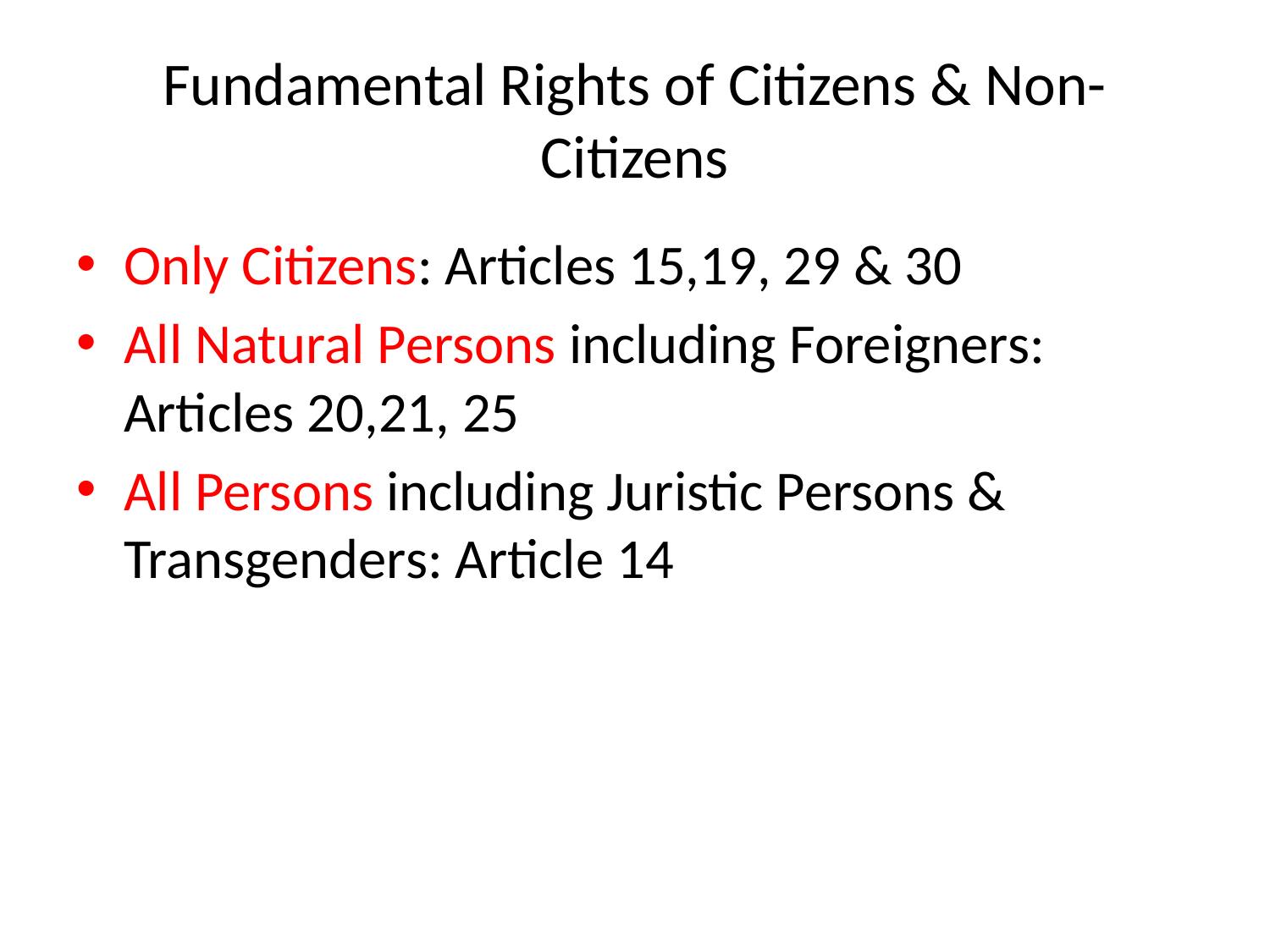

# Fundamental Rights of Citizens & Non-Citizens
Only Citizens: Articles 15,19, 29 & 30
All Natural Persons including Foreigners: Articles 20,21, 25
All Persons including Juristic Persons & Transgenders: Article 14